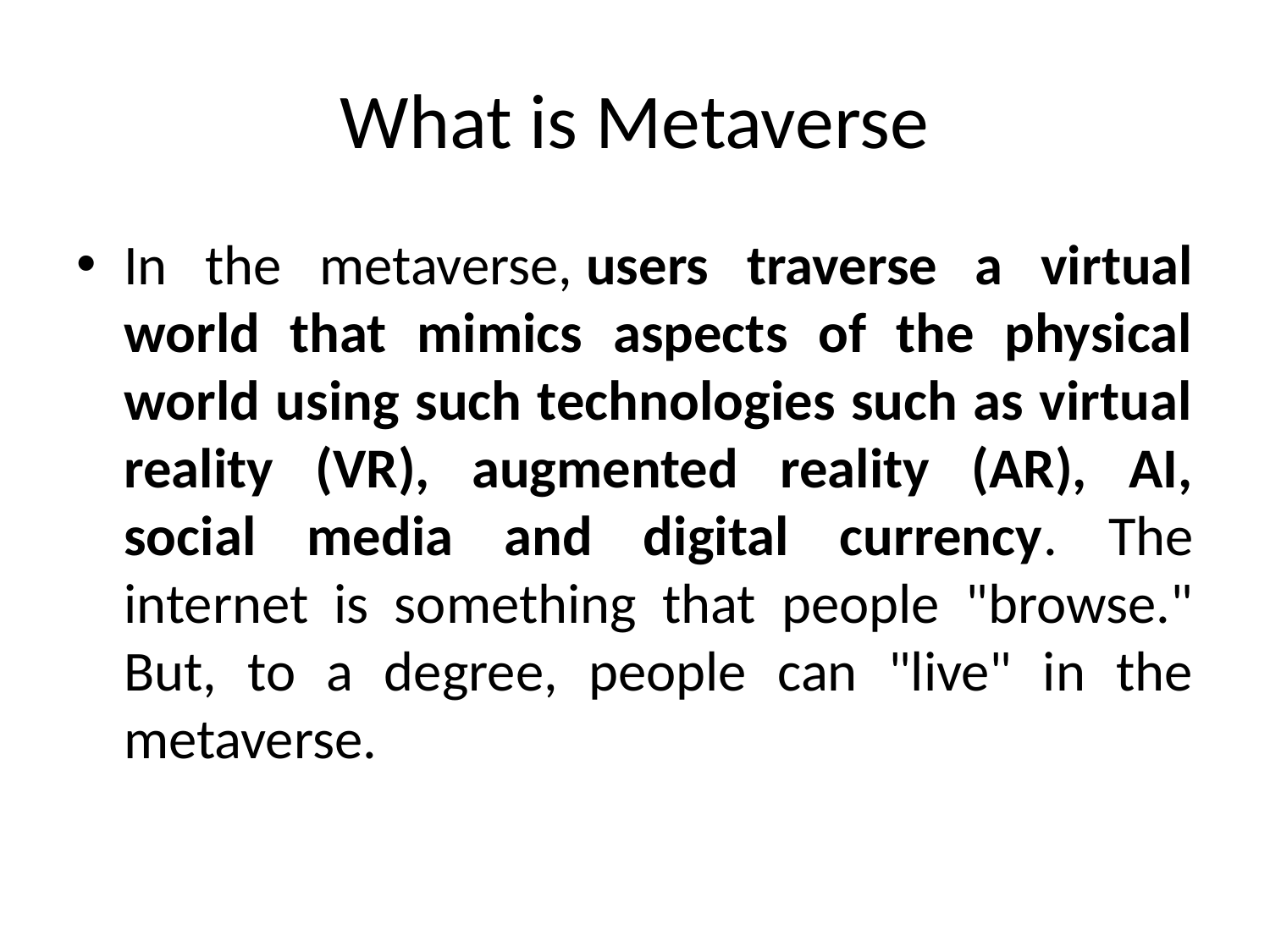

# What is Metaverse
In the metaverse, users traverse a virtual world that mimics aspects of the physical world using such technologies such as virtual reality (VR), augmented reality (AR), AI, social media and digital currency. The internet is something that people "browse." But, to a degree, people can "live" in the metaverse.